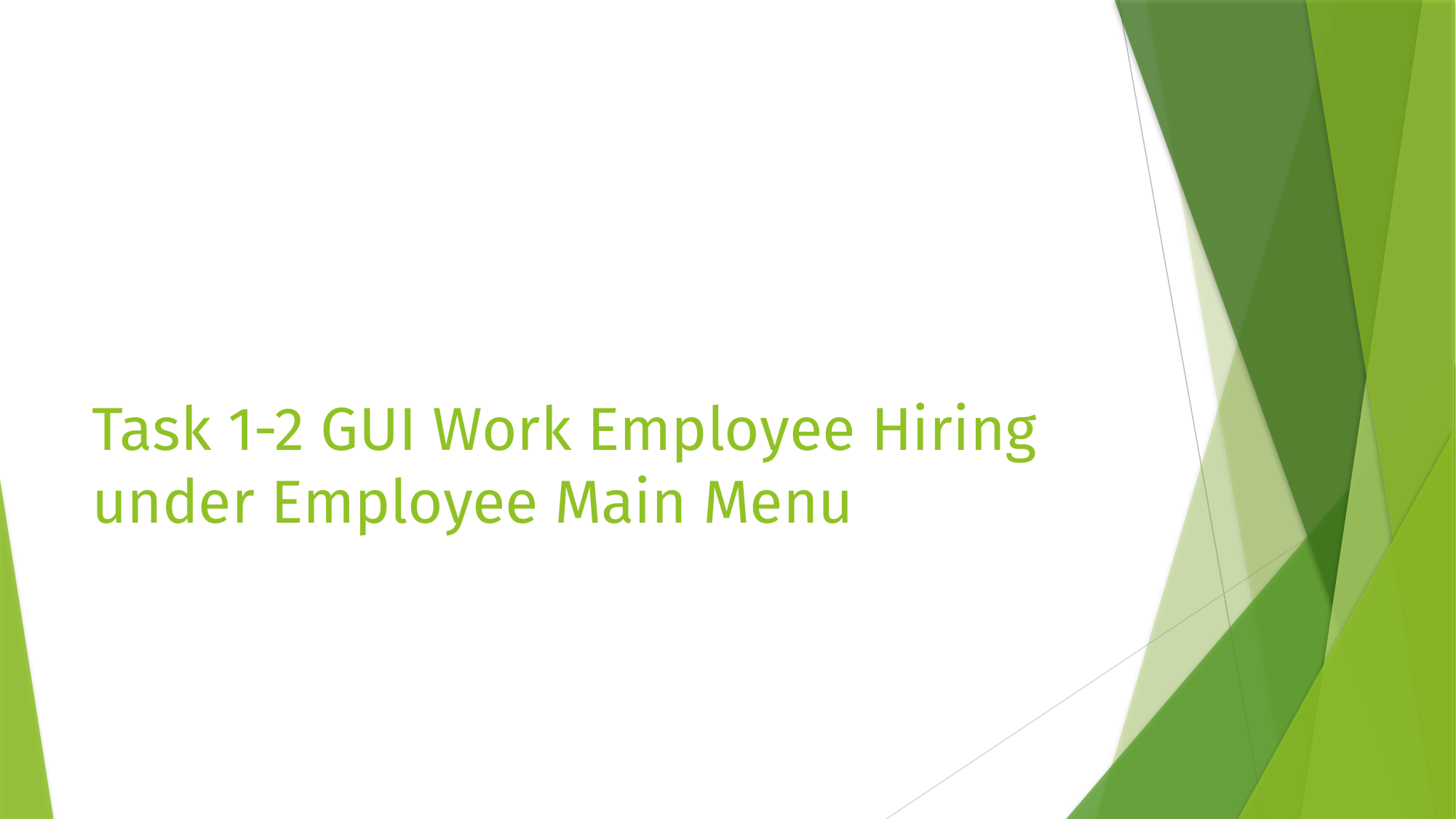

# Task 1-2 GUI Work Employee Hiring under Employee Main Menu